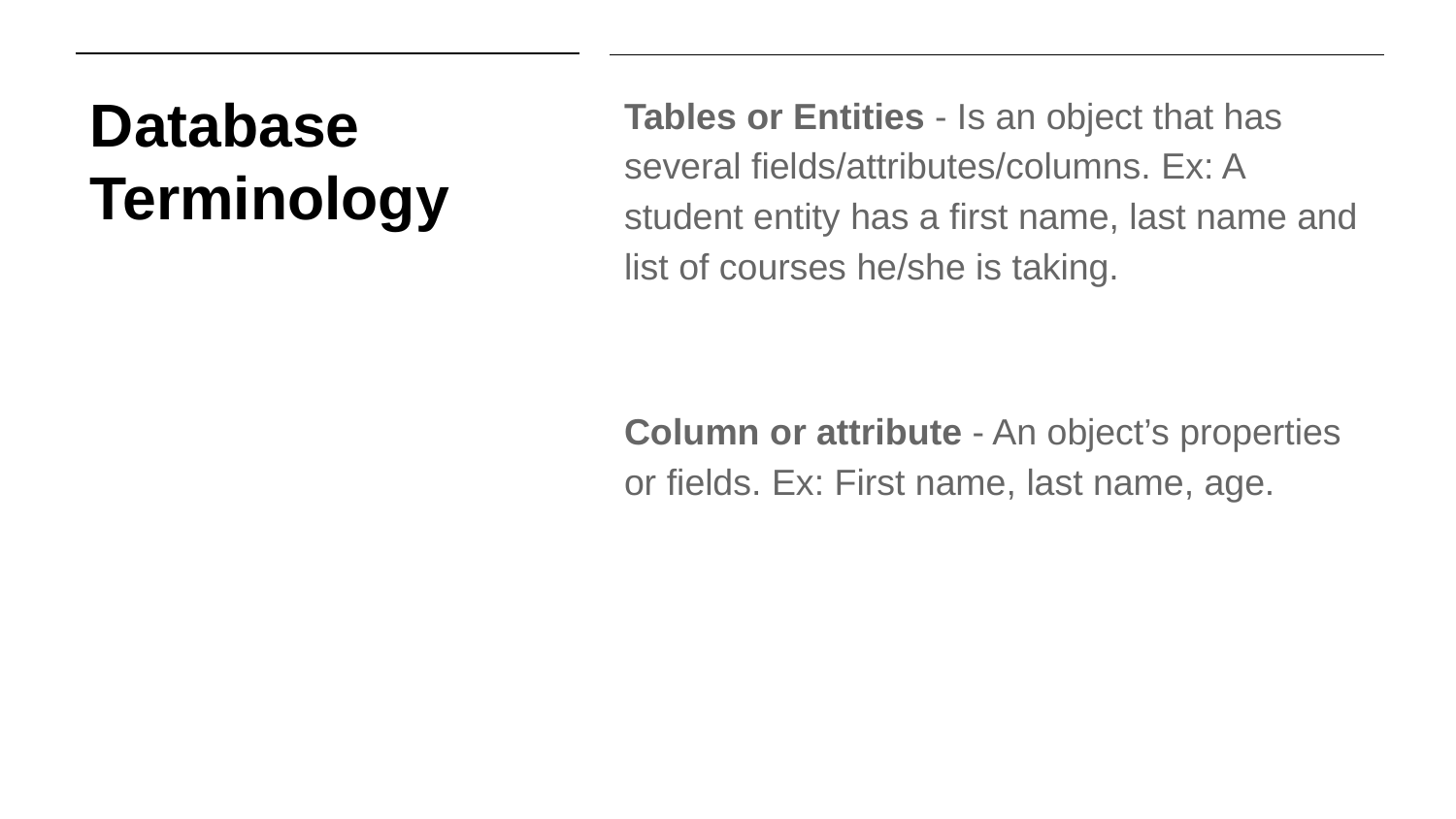

# Database Terminology
Tables or Entities - Is an object that has several fields/attributes/columns. Ex: A student entity has a first name, last name and list of courses he/she is taking.

Column or attribute - An object’s properties or fields. Ex: First name, last name, age.